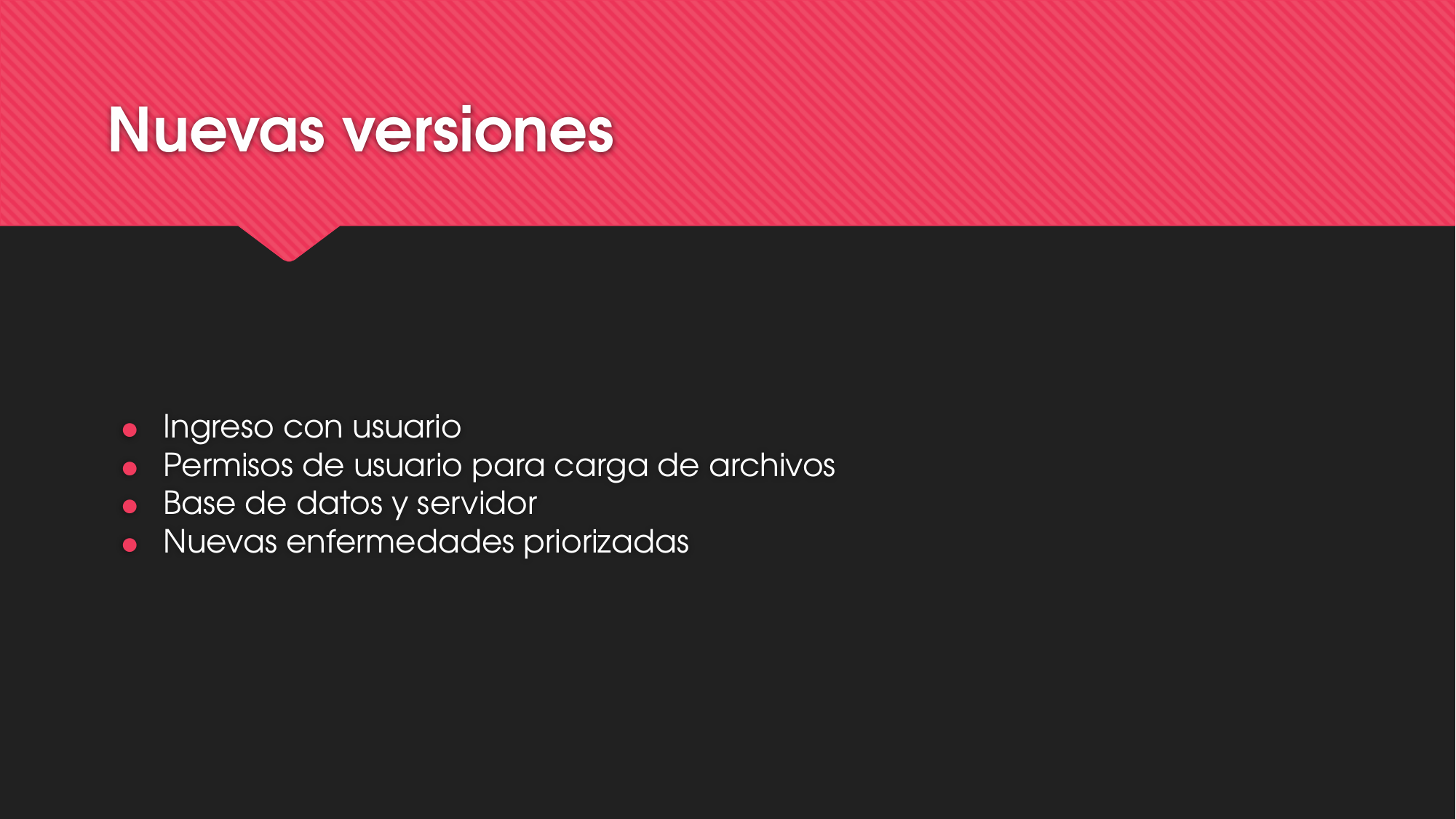

# Nuevas versiones
Ingreso con usuario
Permisos de usuario para carga de archivos
Base de datos y servidor
Nuevas enfermedades priorizadas